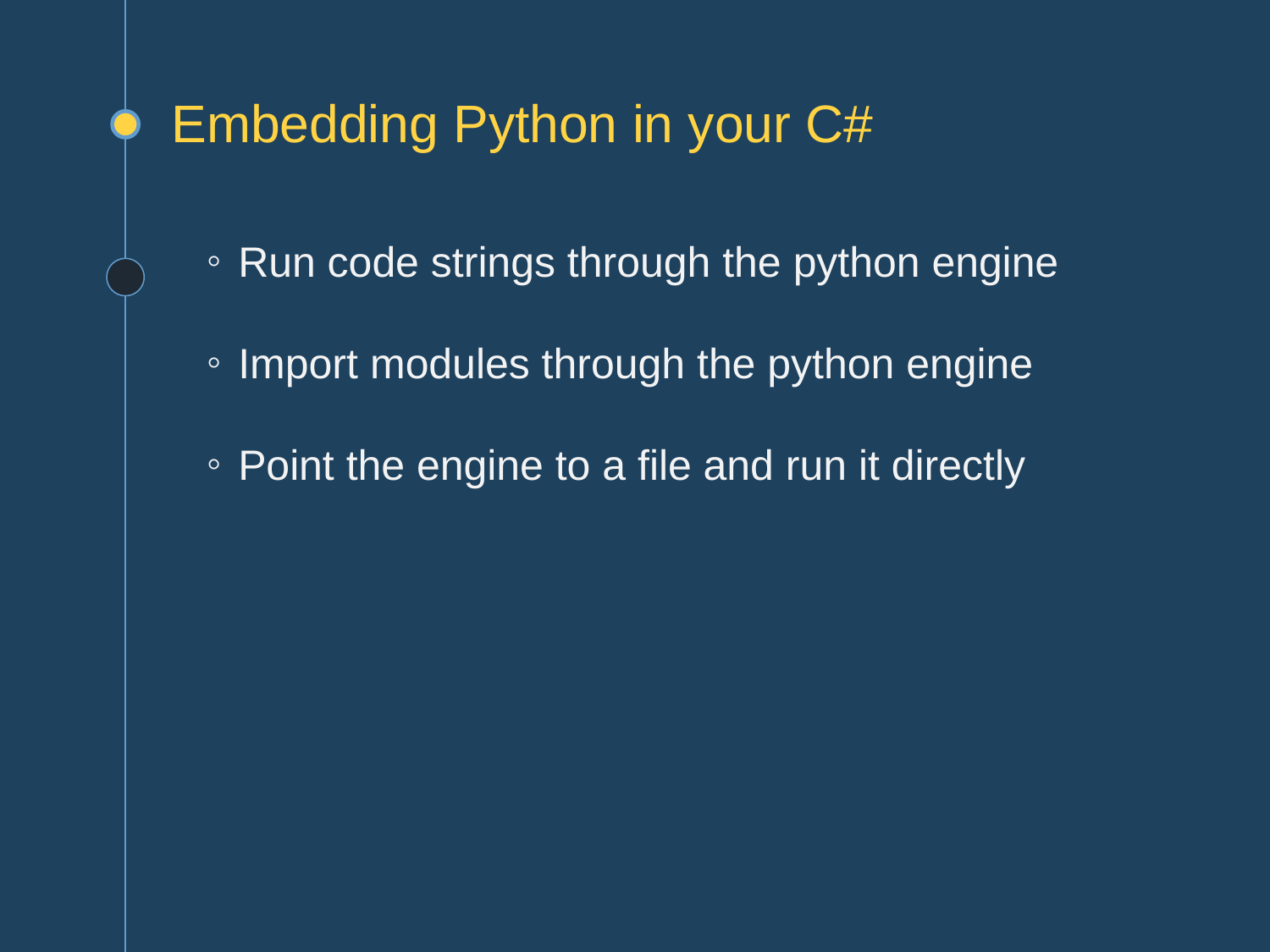

# Embedding Python in your C#
Run code strings through the python engine

Import modules through the python engine

Point the engine to a file and run it directly